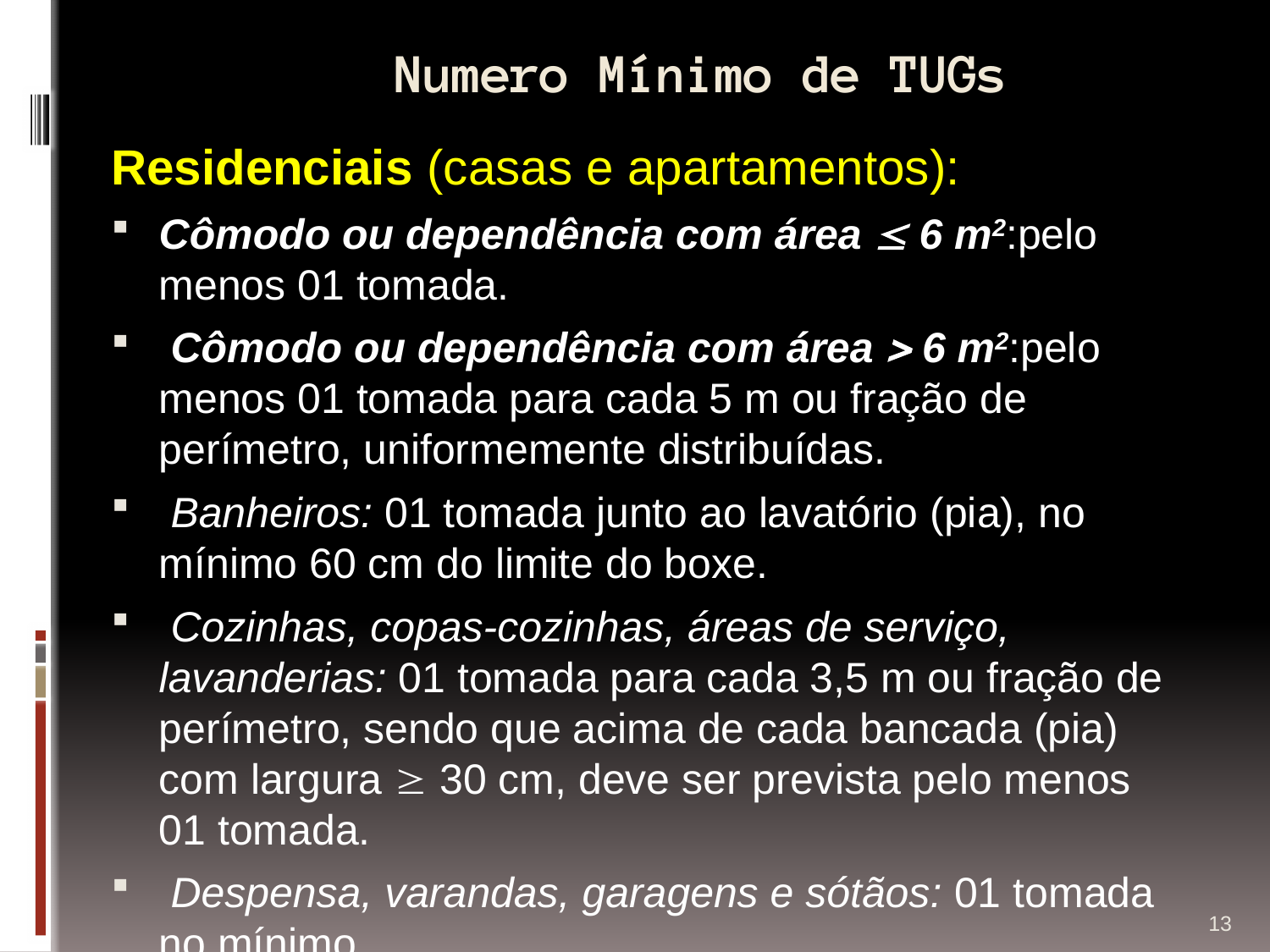

# Numero Mínimo de TUGs
Residenciais (casas e apartamentos):
Cômodo ou dependência com área ≤ 6 m2:pelo menos 01 tomada.
 Cômodo ou dependência com área > 6 m2:pelo menos 01 tomada para cada 5 m ou fração de perímetro, uniformemente distribuídas.
 Banheiros: 01 tomada junto ao lavatório (pia), no mínimo 60 cm do limite do boxe.
 Cozinhas, copas-cozinhas, áreas de serviço, lavanderias: 01 tomada para cada 3,5 m ou fração de perímetro, sendo que acima de cada bancada (pia) com largura ≥ 30 cm, deve ser prevista pelo menos 01 tomada.
 Despensa, varandas, garagens e sótãos: 01 tomada no mínimo.

13